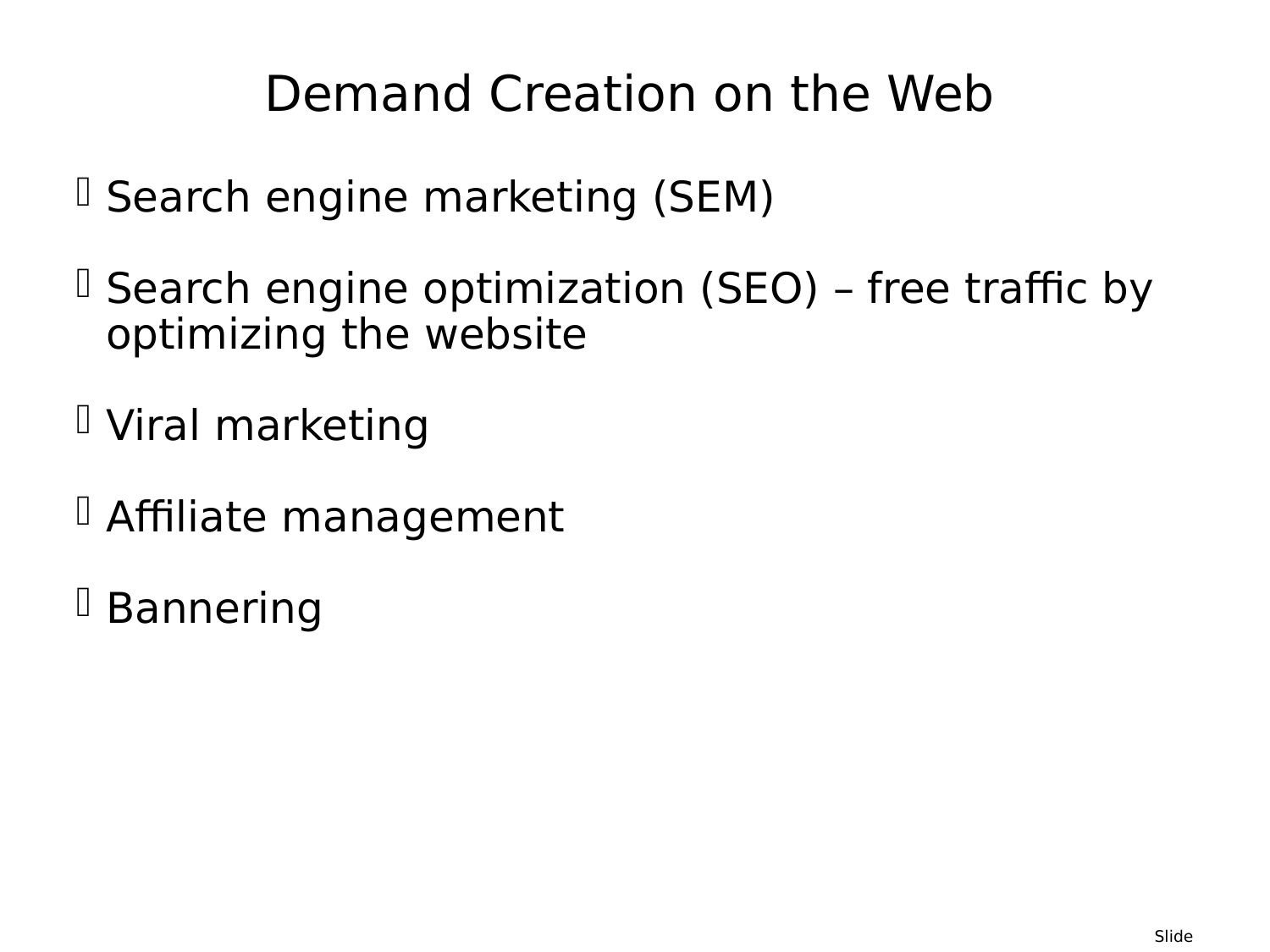

Demand Creation on the Web
Search engine marketing (SEM)

Search engine optimization (SEO) – free traffic by optimizing the website

Viral marketing

Affiliate management

Bannering